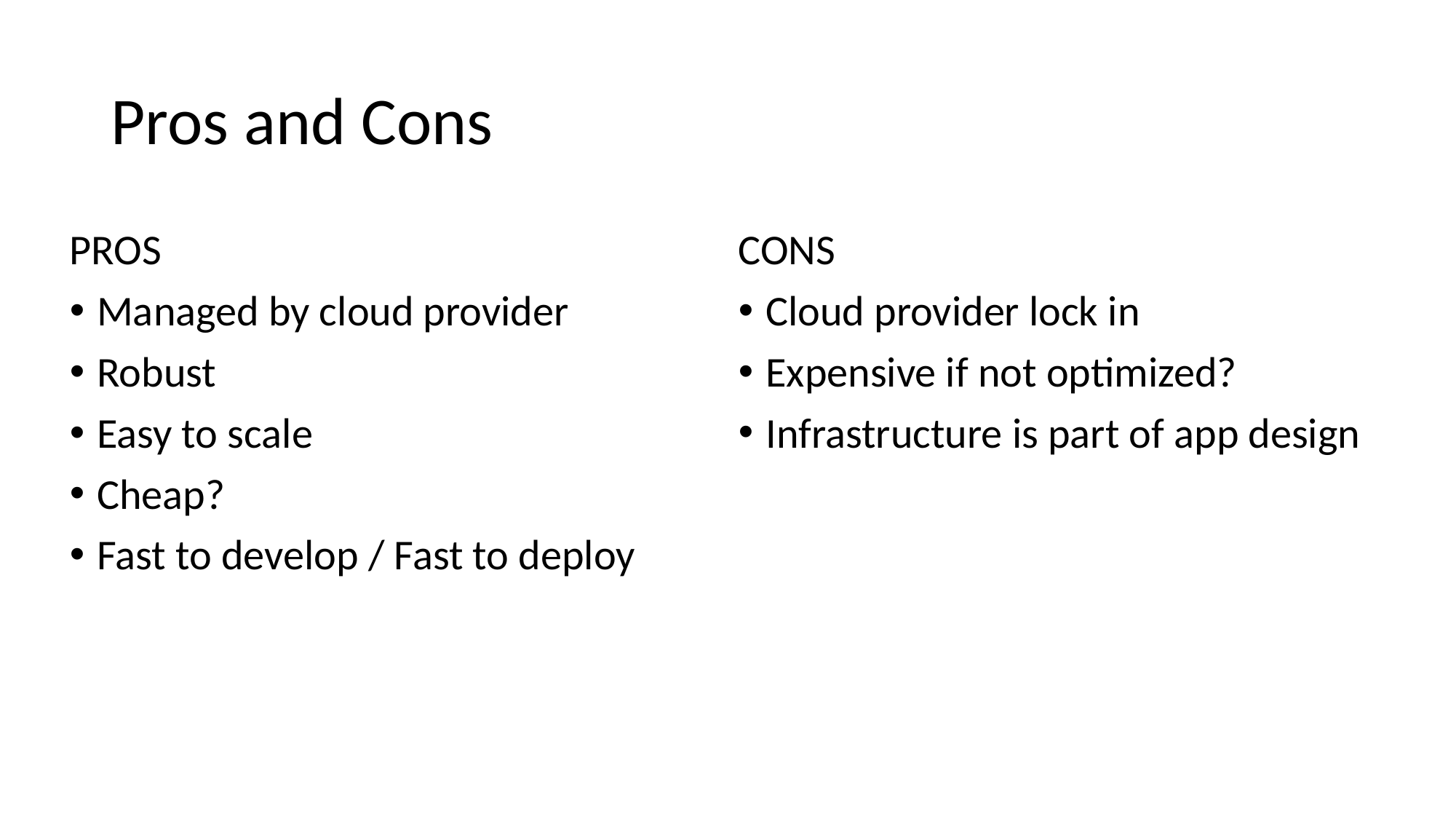

# Pros and Cons
PROS
Managed by cloud provider
Robust
Easy to scale
Cheap?
Fast to develop / Fast to deploy
CONS
Cloud provider lock in
Expensive if not optimized?
Infrastructure is part of app design